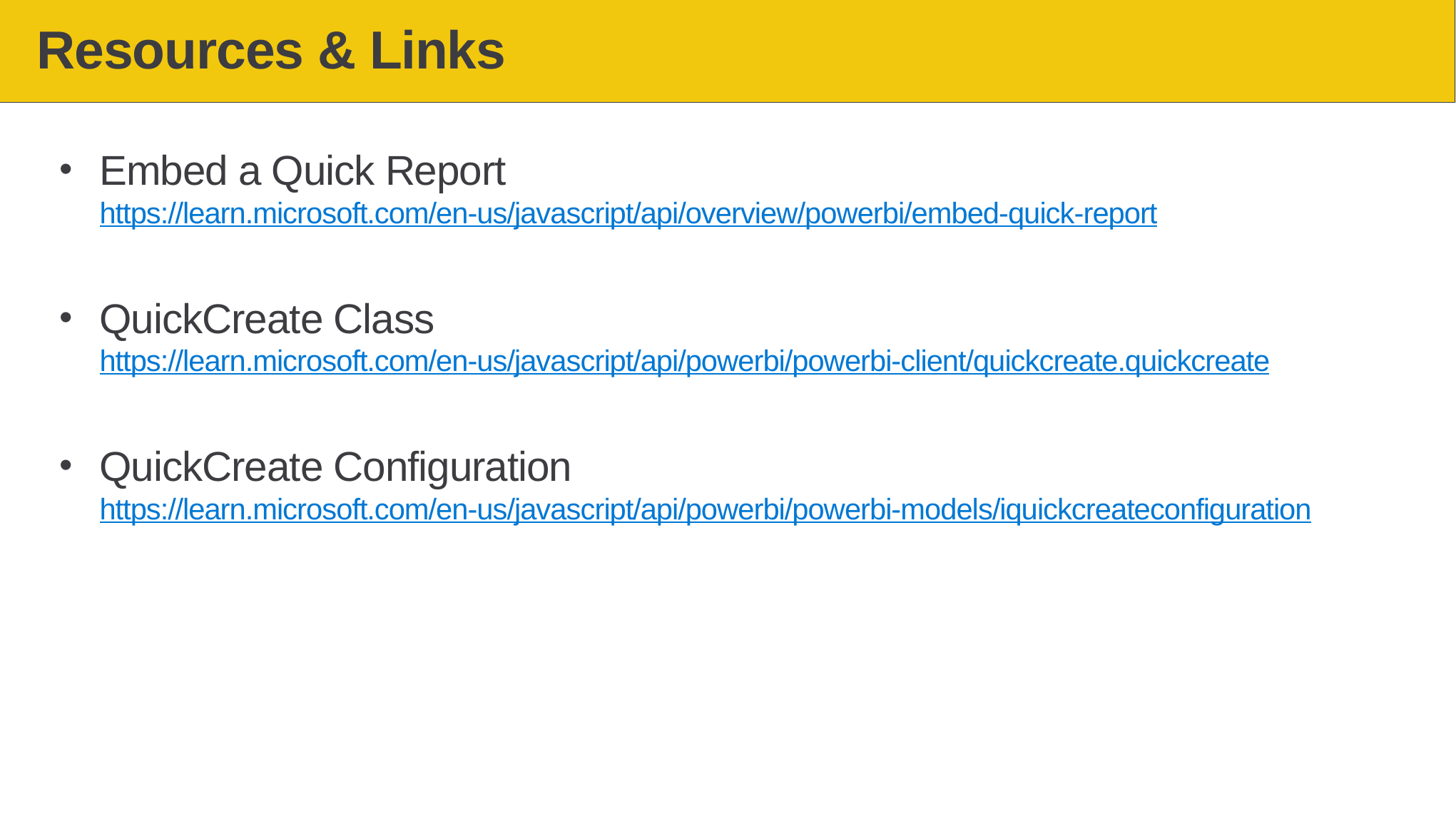

# Resources & Links
Embed a Quick Report
https://learn.microsoft.com/en-us/javascript/api/overview/powerbi/embed-quick-report

QuickCreate Class
https://learn.microsoft.com/en-us/javascript/api/powerbi/powerbi-client/quickcreate.quickcreate

QuickCreate Configuration
https://learn.microsoft.com/en-us/javascript/api/powerbi/powerbi-models/iquickcreateconfiguration